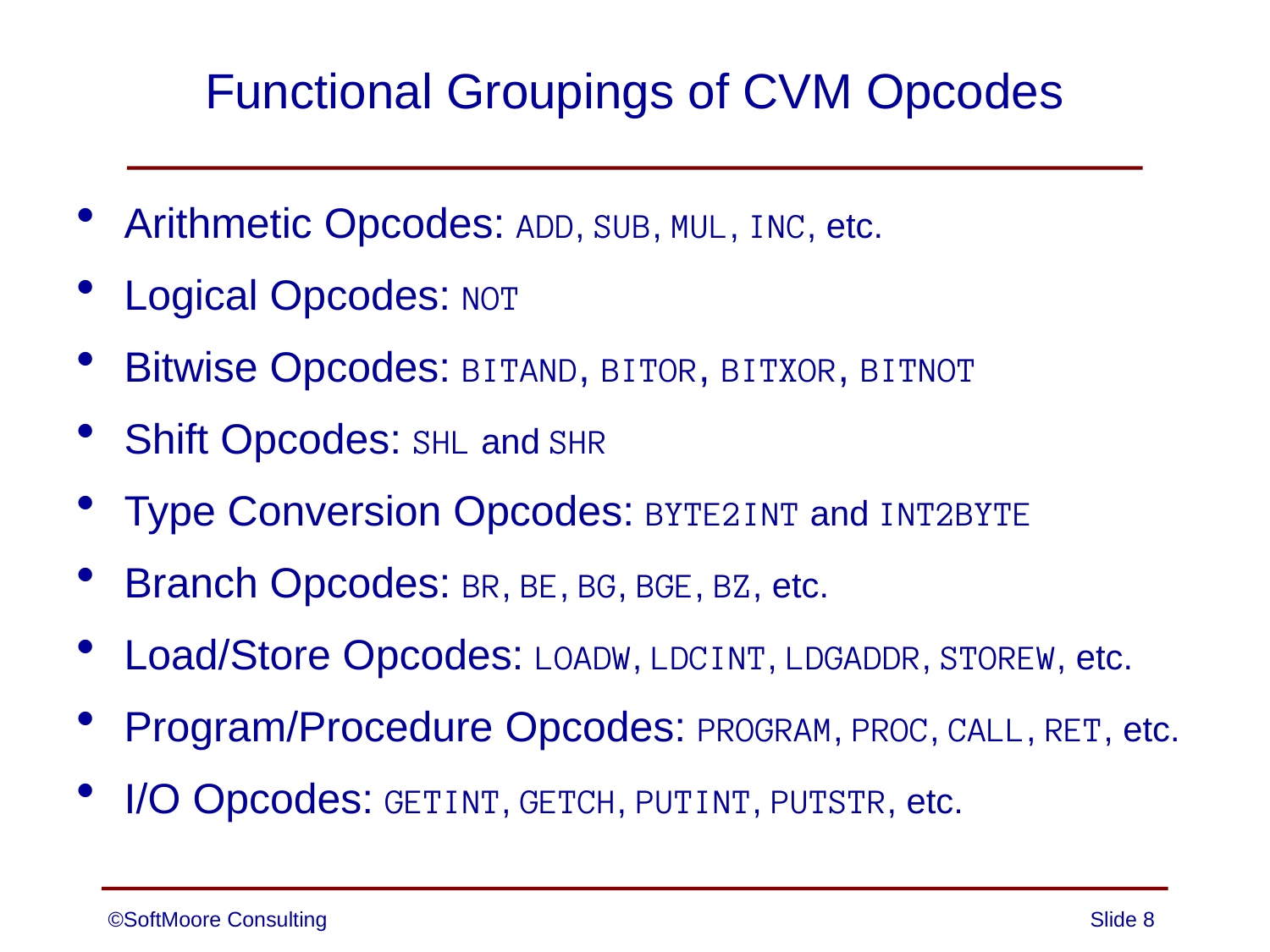

# Functional Groupings of CVM Opcodes
Arithmetic Opcodes: ADD, SUB, MUL, INC, etc.
Logical Opcodes: NOT
Bitwise Opcodes: BITAND, BITOR, BITXOR, BITNOT
Shift Opcodes: SHL and SHR
Type Conversion Opcodes: BYTE2INT and INT2BYTE
Branch Opcodes: BR, BE, BG, BGE, BZ, etc.
Load/Store Opcodes: LOADW, LDCINT, LDGADDR, STOREW, etc.
Program/Procedure Opcodes: PROGRAM, PROC, CALL, RET, etc.
I/O Opcodes: GETINT, GETCH, PUTINT, PUTSTR, etc.
©SoftMoore Consulting
Slide 8